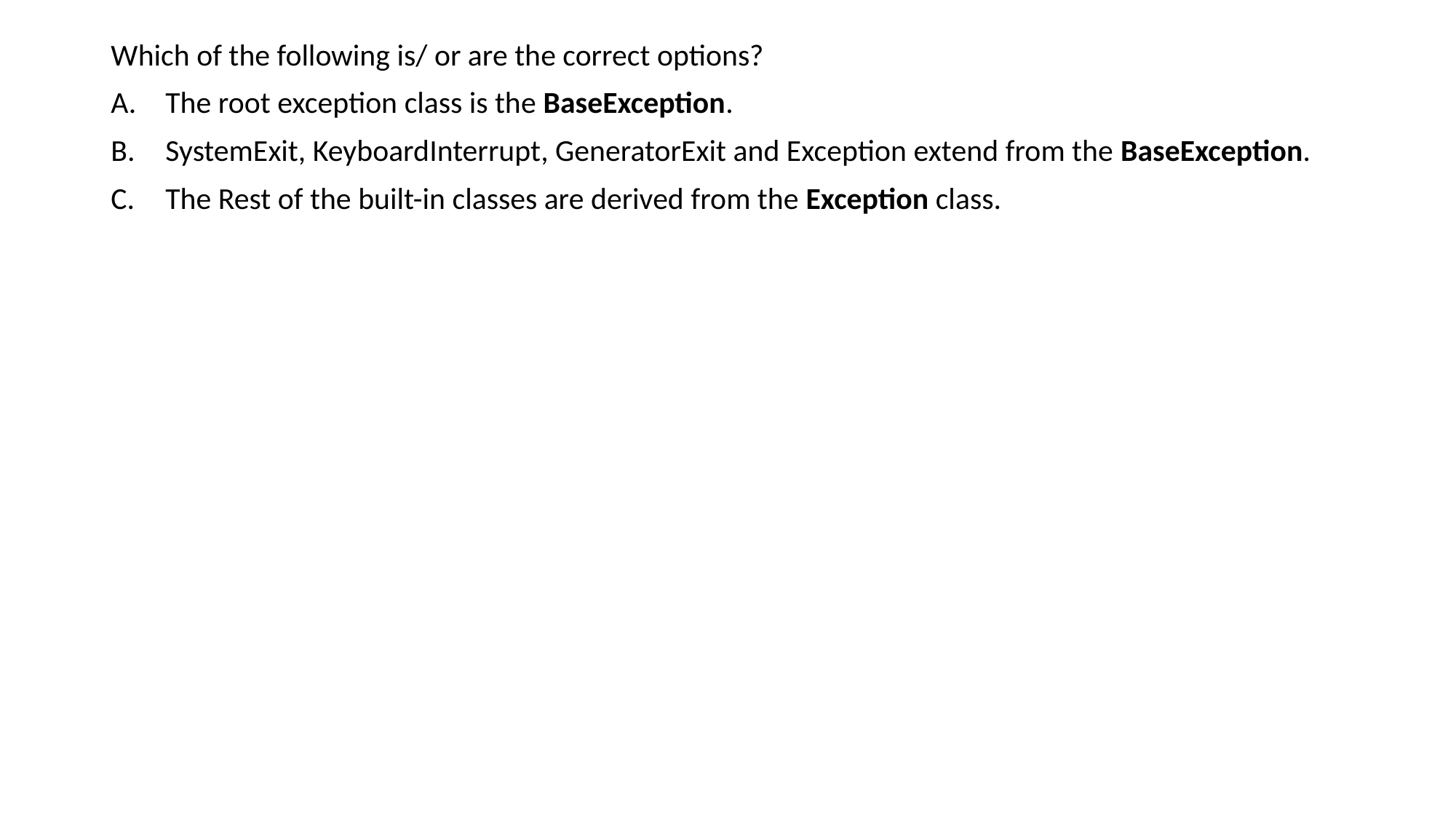

Which of the following is/ or are the correct options?
The root exception class is the BaseException.
SystemExit, KeyboardInterrupt, GeneratorExit and Exception extend from the BaseException.
The Rest of the built-in classes are derived from the Exception class.